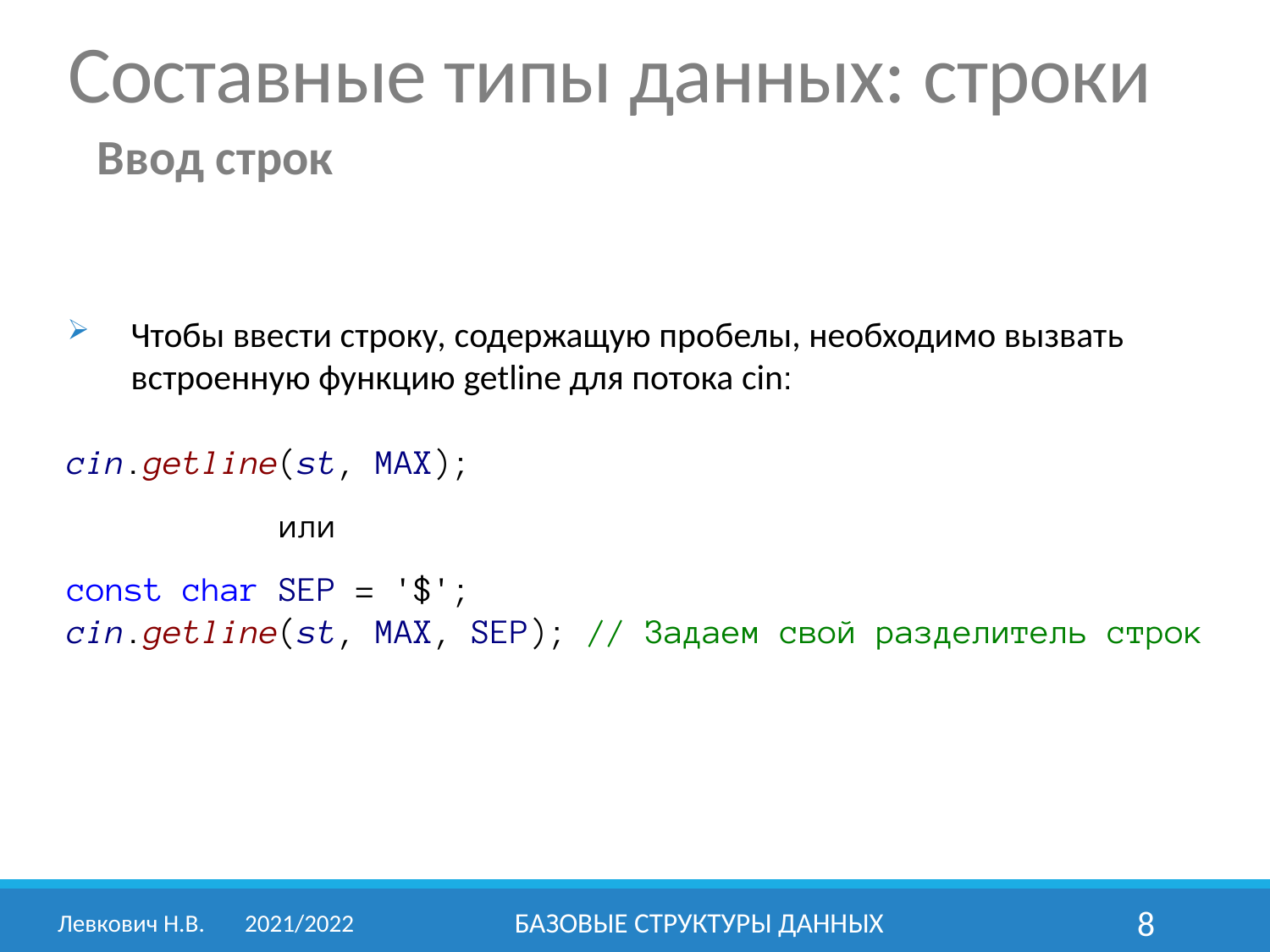

Составные типы данных: строки
Ввод строк
Чтобы ввести строку, содержащую пробелы, необходимо вызвать встроенную функцию getline для потока cin:
cin.getline(st, MAX);
           или
const char SEP = '$';
cin.getline(st, MAX, SEP); // Задаем свой разделитель строк
Левкович Н.В.	2021/2022
Базовые структуры данных
8